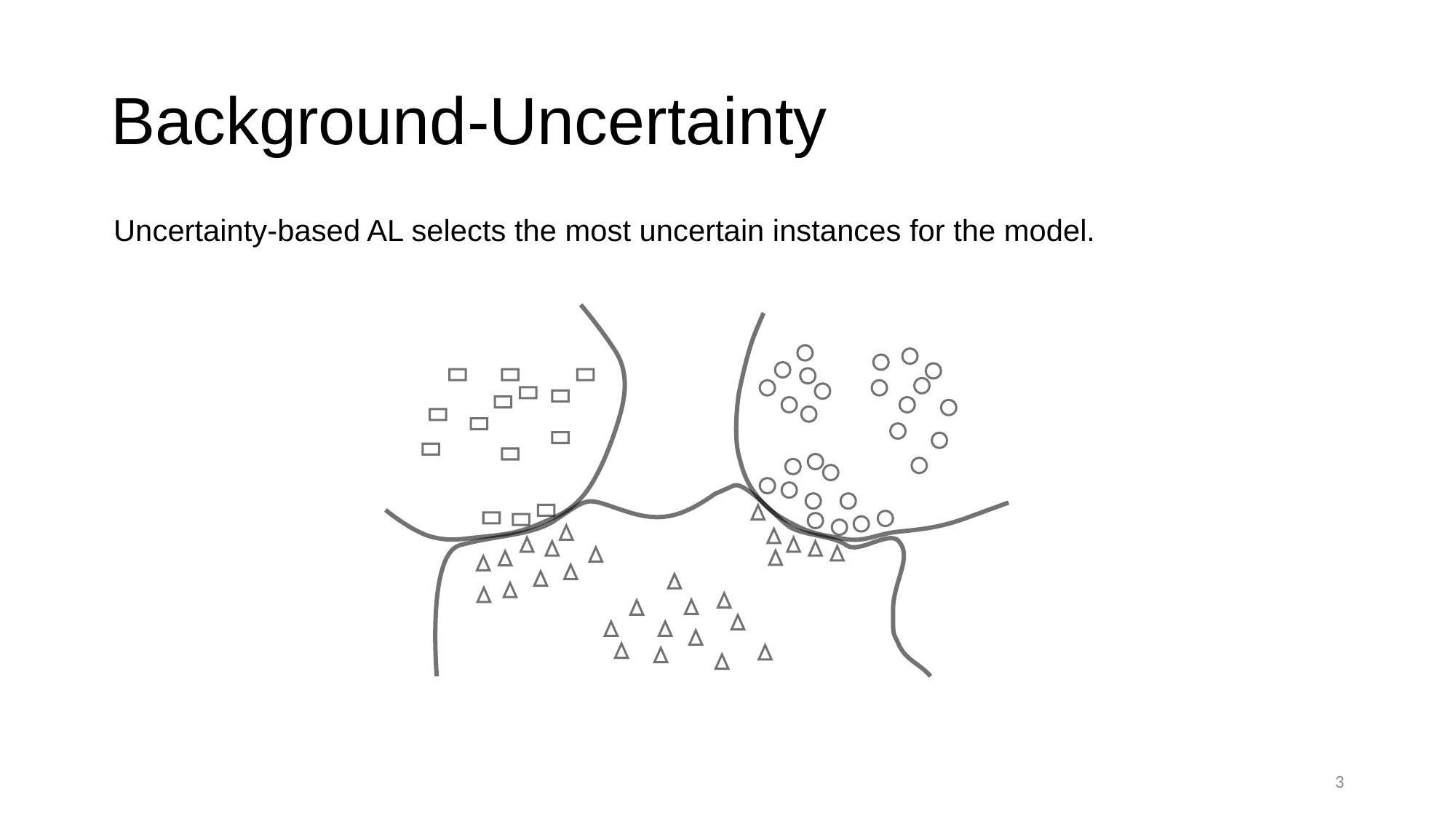

# Background-Uncertainty
Uncertainty-based AL selects the most uncertain instances for the model.

3